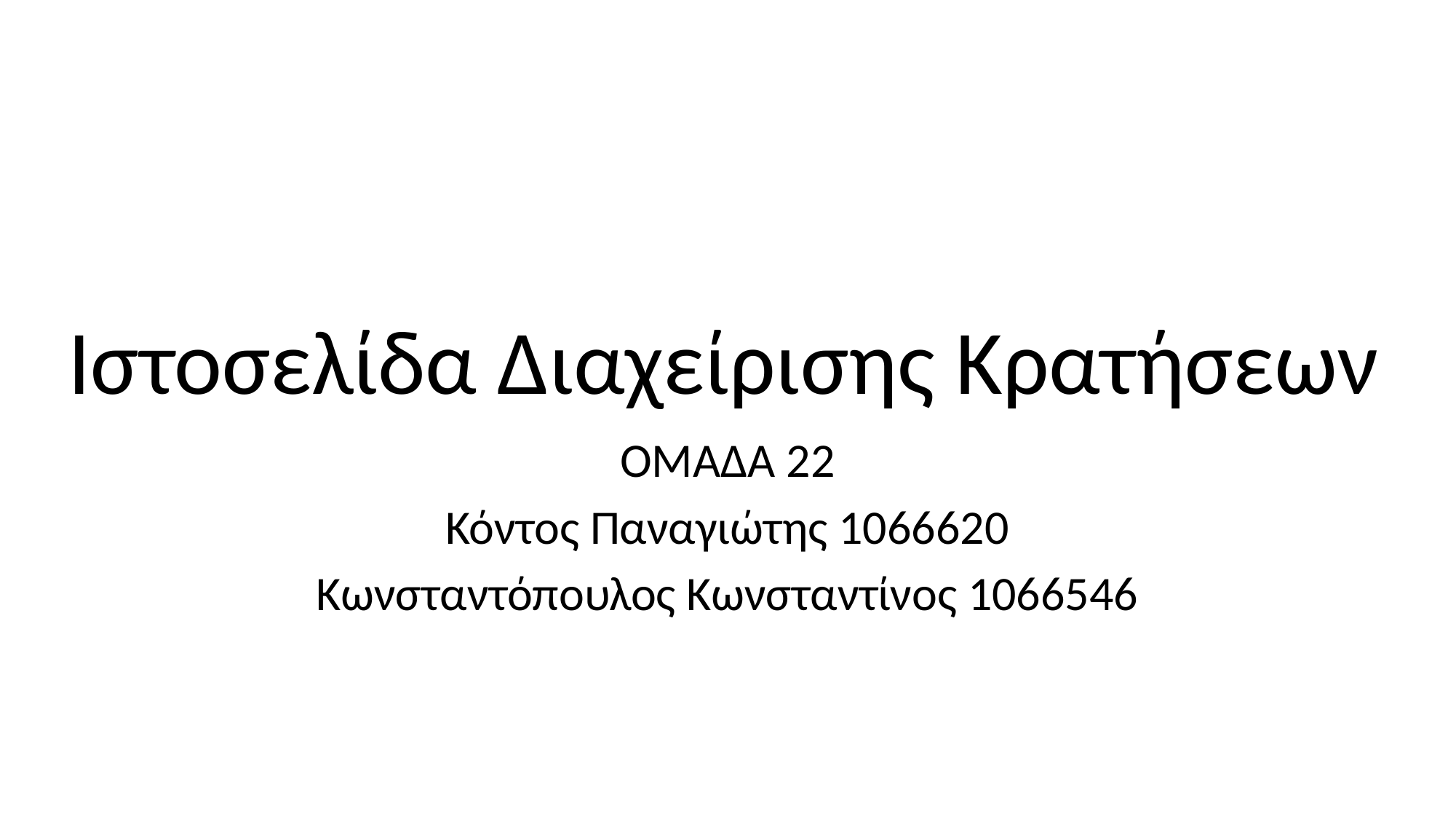

# Ιστοσελίδα Διαχείρισης Κρατήσεων
ΟΜΑΔΑ 22
Κόντος Παναγιώτης 1066620
Κωνσταντόπουλος Κωνσταντίνος 1066546